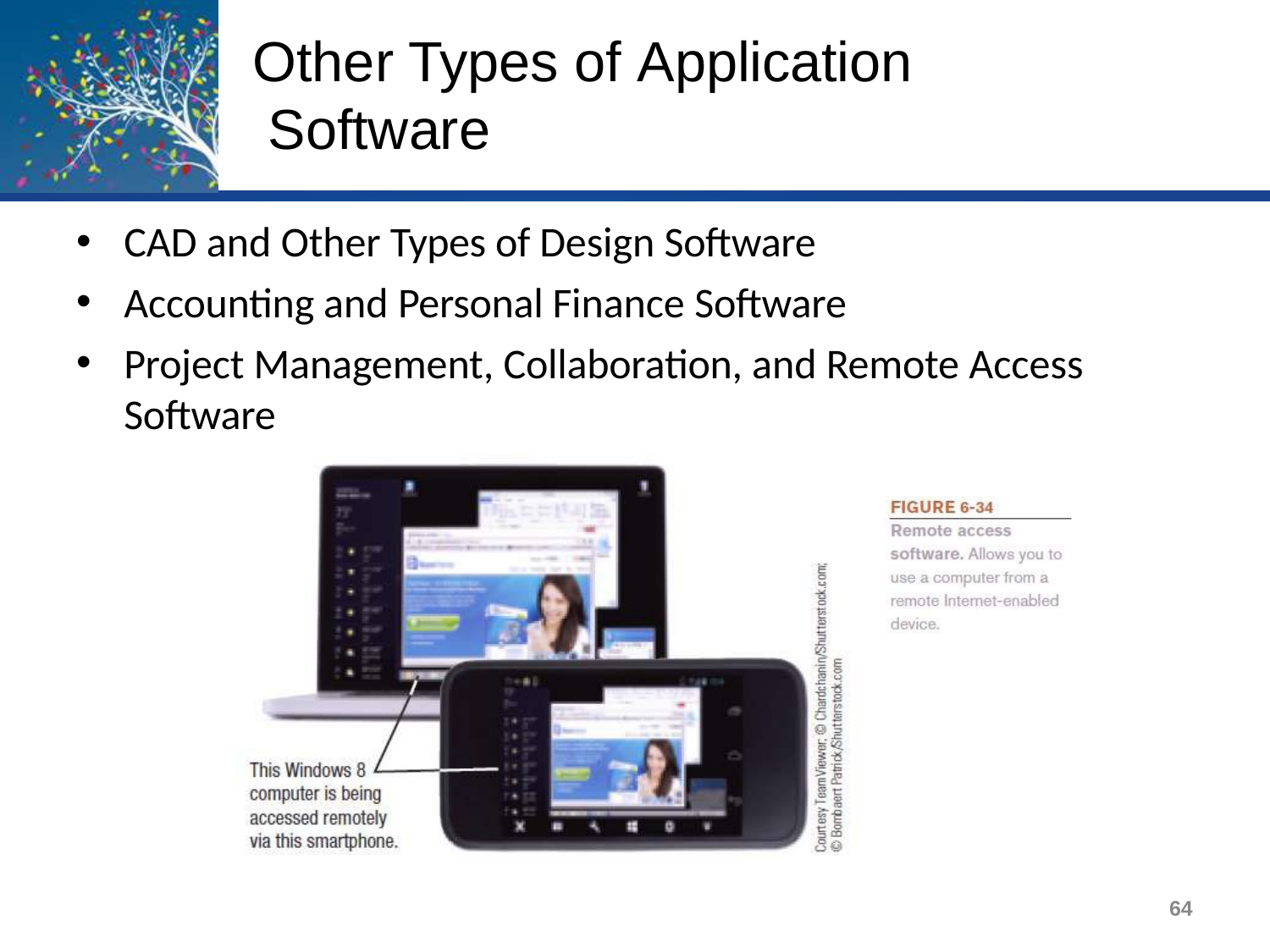

# Other Types of Application  Software
CAD and Other Types of Design Software
Accounting and Personal Finance Software
Project Management, Collaboration, and Remote Access
Software

64